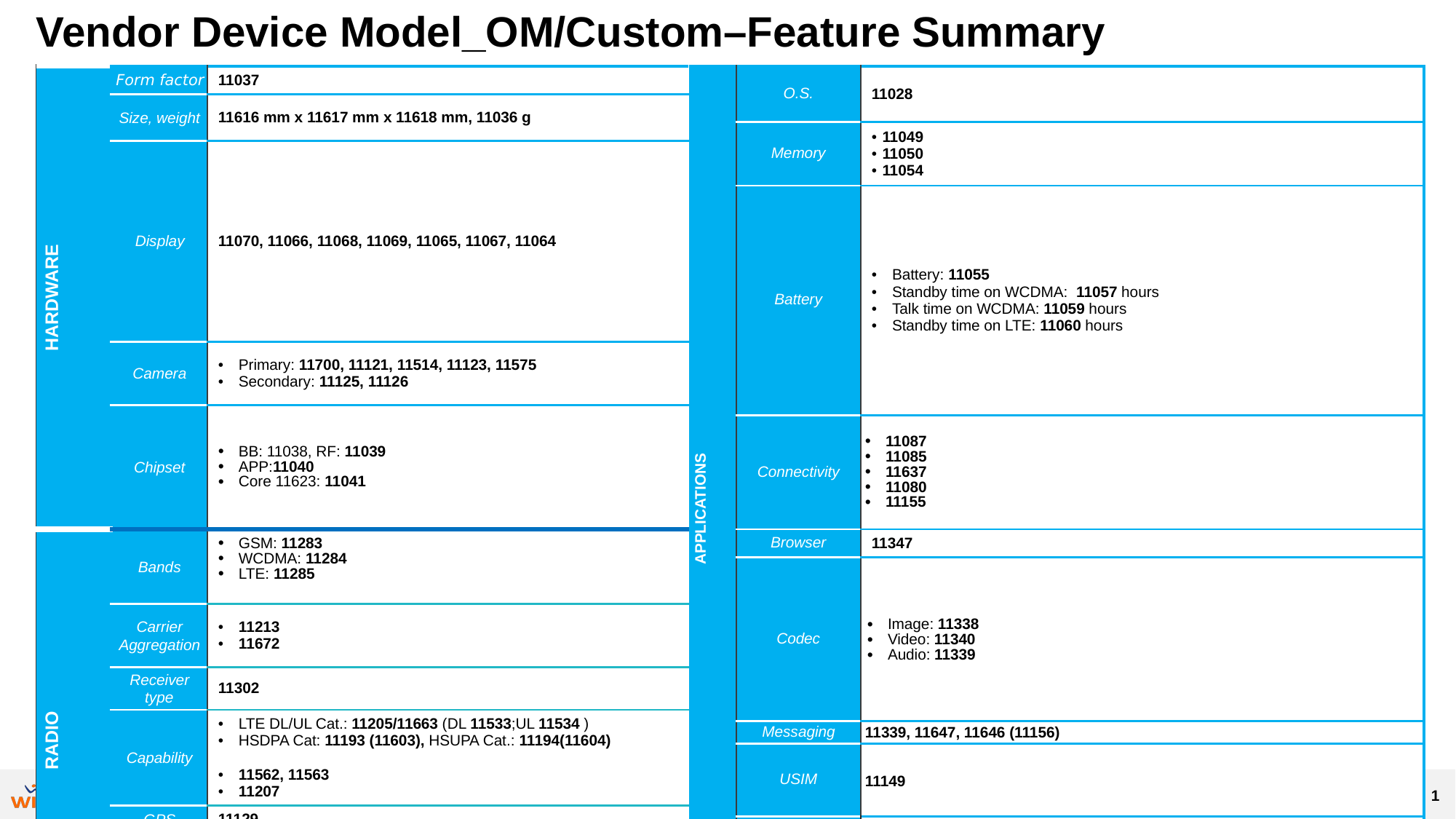

# Vendor Device Model_OM/Custom–Feature Summary
| HARDWARE | Form factor | 11037 | APPLICATIONS | O.S. | 11028 |
| --- | --- | --- | --- | --- | --- |
|  | Size, weight | 11616 mm x 11617 mm x 11618 mm, 11036 g |  |  |  |
|  |  |  |  | Memory | 11049 11050 11054 |
|  | Display | 11070, 11066, 11068, 11069, 11065, 11067, 11064 |  |  |  |
|  |  |  |  | Battery | Battery: 11055 Standby time on WCDMA: 11057 hours Talk time on WCDMA: 11059 hours Standby time on LTE: 11060 hours |
|  | Camera | Primary: 11700, 11121, 11514, 11123, 11575 Secondary: 11125, 11126 |  |  |  |
|  | Chipset | BB: 11038, RF: 11039 APP:11040 Core 11623: 11041 |  |  |  |
|  |  |  |  | Connectivity | 11087 11085 11637 11080 11155 |
| RADIO | Bands | GSM: 11283 WCDMA: 11284 LTE: 11285 |  | Browser | 11347 |
|  |  |  |  | Codec | Image: 11338 Video: 11340 Audio: 11339 |
|  | Carrier Aggregation | 11213 11672 |  |  |  |
|  | Receiver type | 11302 |  |  |  |
|  | Capability | LTE DL/UL Cat.: 11205/11663 (DL 11533;UL 11534 ) HSDPA Cat: 11193 (11603), HSUPA Cat.: 11194(11604) 11562, 11563 11207 |  |  |  |
|  |  |  |  | Messaging | 11339, 11647, 11646 (11156) |
|  |  |  |  | USIM | 11149 |
|  | GPS | 11129 |  |  |  |
|  |  |  |  | VideoCall | 11343 |
|  | WiFi | 11048 11130, 11148 |  |  |  |